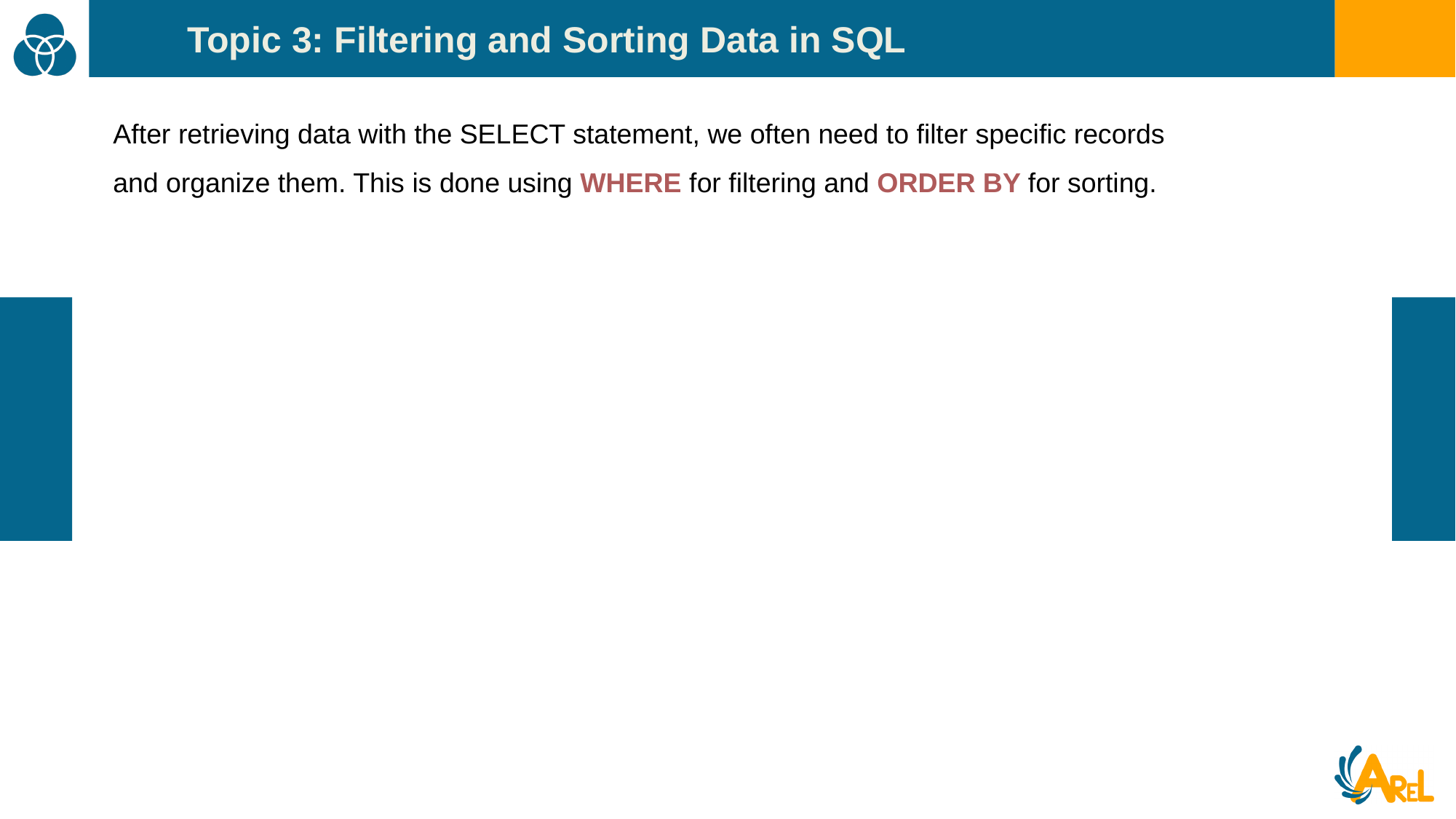

Topic 3: Filtering and Sorting Data in SQL
After retrieving data with the SELECT statement, we often need to filter specific records and organize them. This is done using WHERE for filtering and ORDER BY for sorting.